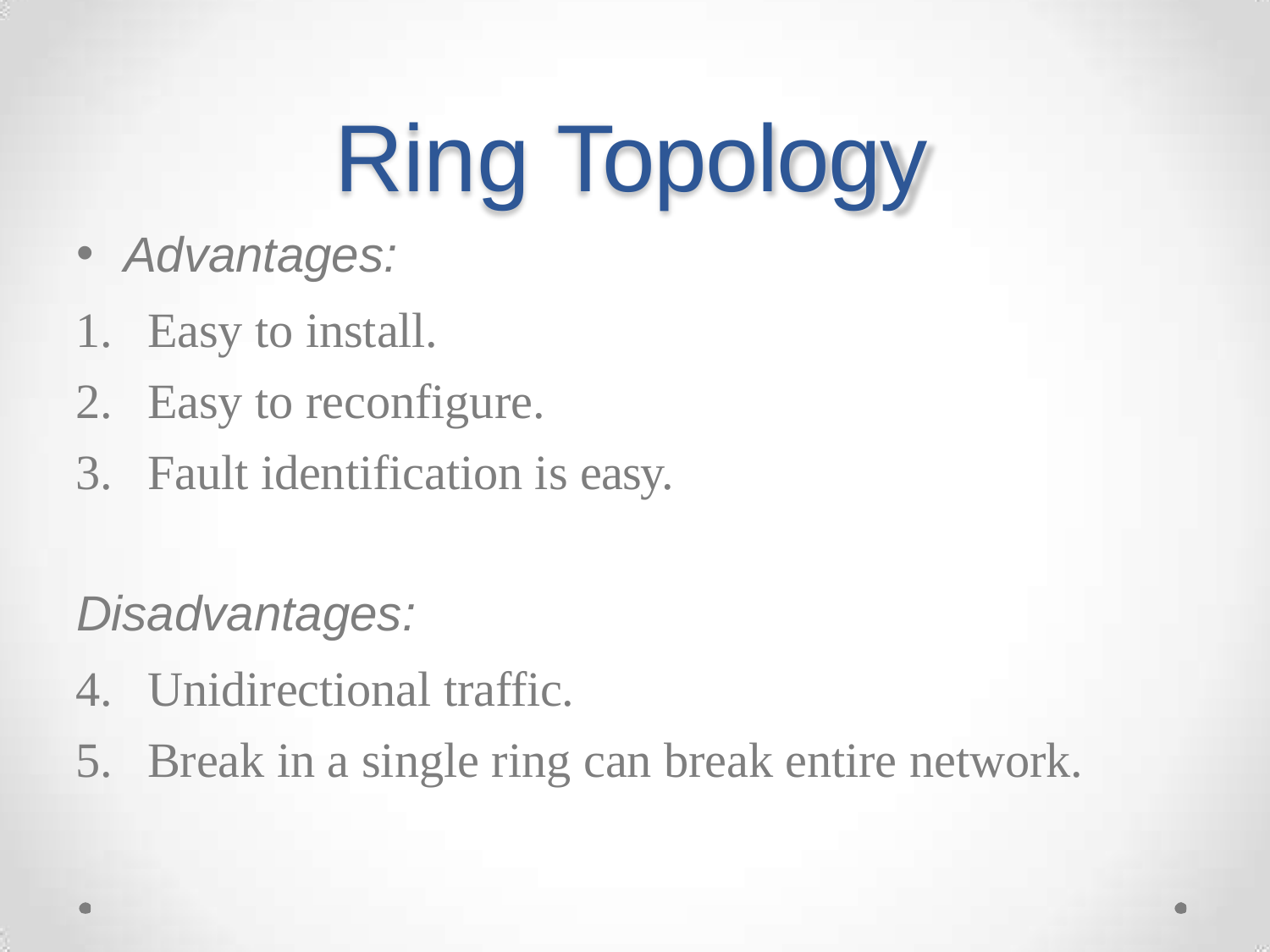

# Ring Topology
Advantages:
Easy to install.
Easy to reconfigure.
Fault identification is easy.

Disadvantages:
Unidirectional traffic.
Break in a single ring can break entire network.